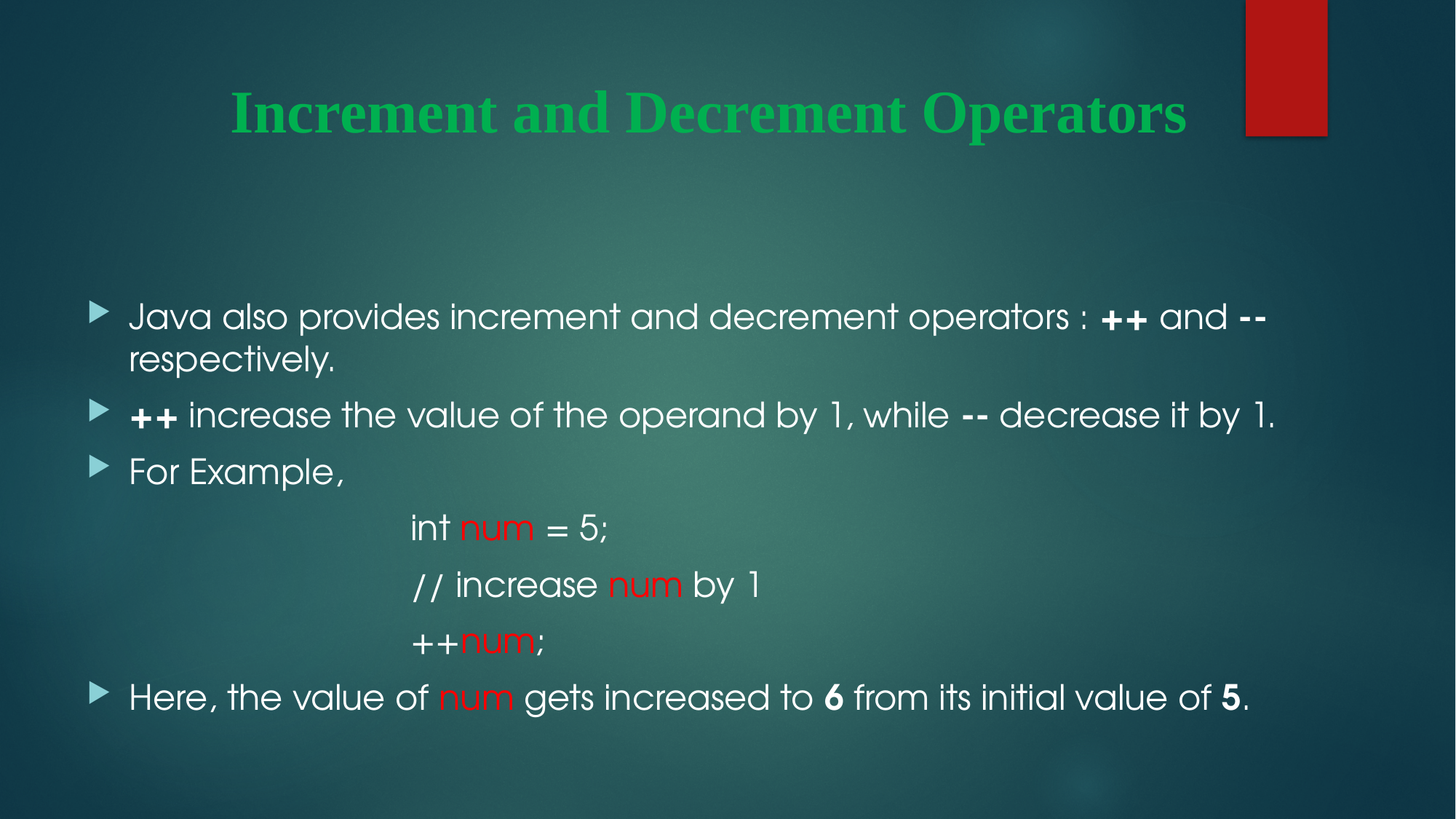

# Increment and Decrement Operators
Java also provides increment and decrement operators : ++ and -- respectively.
++ increase the value of the operand by 1, while -- decrease it by 1.
For Example,
                                 int num = 5;
                                 // increase num by 1
                                 ++num;
Here, the value of num gets increased to 6 from its initial value of 5.